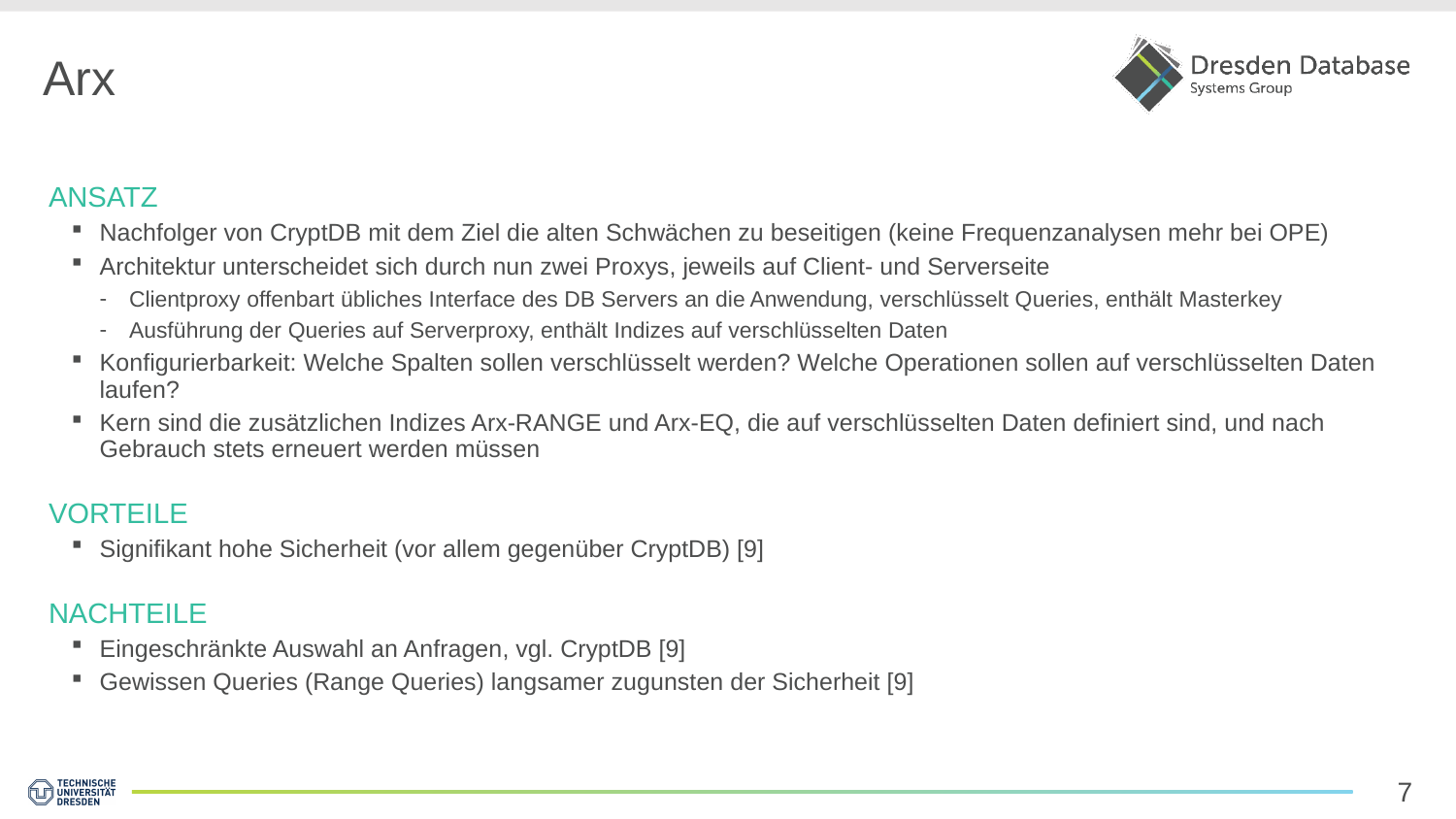

# Arx
Ansatz
Nachfolger von CryptDB mit dem Ziel die alten Schwächen zu beseitigen (keine Frequenzanalysen mehr bei OPE)
Architektur unterscheidet sich durch nun zwei Proxys, jeweils auf Client- und Serverseite
Clientproxy offenbart übliches Interface des DB Servers an die Anwendung, verschlüsselt Queries, enthält Masterkey
Ausführung der Queries auf Serverproxy, enthält Indizes auf verschlüsselten Daten
Konfigurierbarkeit: Welche Spalten sollen verschlüsselt werden? Welche Operationen sollen auf verschlüsselten Daten laufen?
Kern sind die zusätzlichen Indizes Arx-RANGE und Arx-EQ, die auf verschlüsselten Daten definiert sind, und nach Gebrauch stets erneuert werden müssen
Vorteile
Signifikant hohe Sicherheit (vor allem gegenüber CryptDB) [9]
Nachteile
Eingeschränkte Auswahl an Anfragen, vgl. CryptDB [9]
Gewissen Queries (Range Queries) langsamer zugunsten der Sicherheit [9]